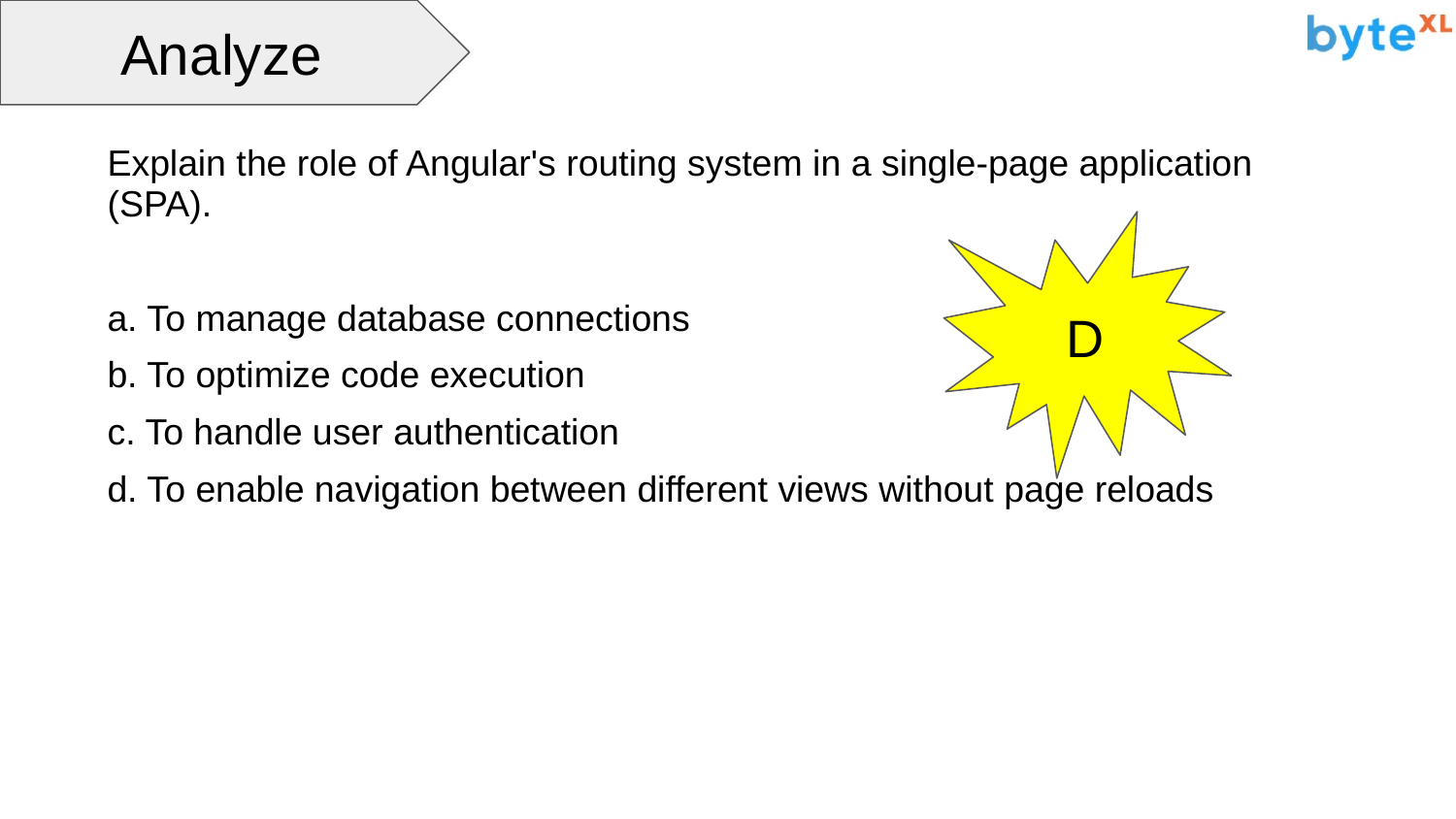

Analyze
Explain the role of Angular's routing system in a single-page application (SPA).

a. To manage database connections
b. To optimize code execution
c. To handle user authentication
d. To enable navigation between different views without page reloads

D